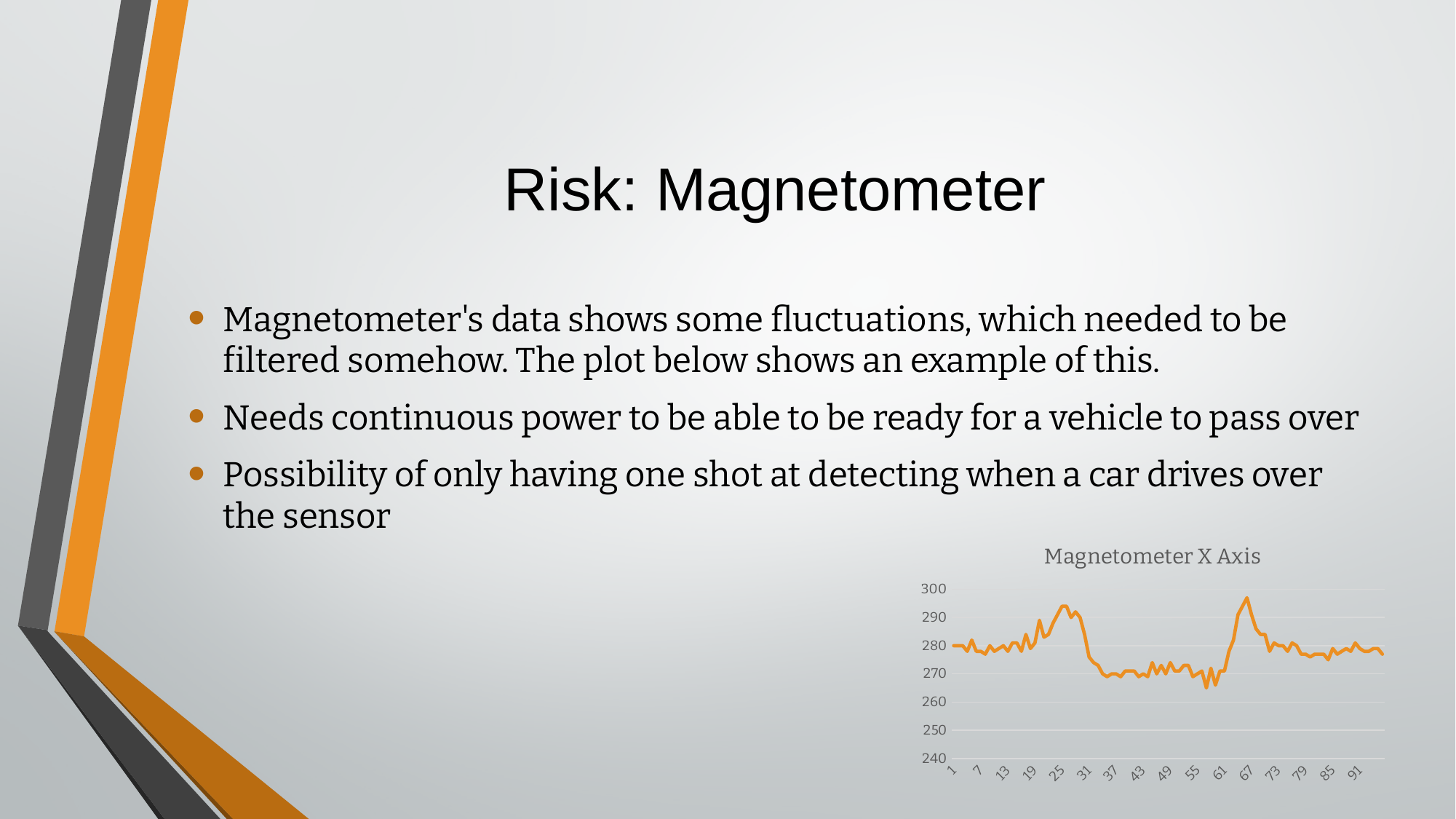

# Risk: Magnetometer
Magnetometer's data shows some fluctuations, which needed to be filtered somehow. The plot below shows an example of this.
Needs continuous power to be able to be ready for a vehicle to pass over
Possibility of only having one shot at detecting when a car drives over the sensor

### Chart: Magnetometer X Axis

| Category |  |
|---|---|